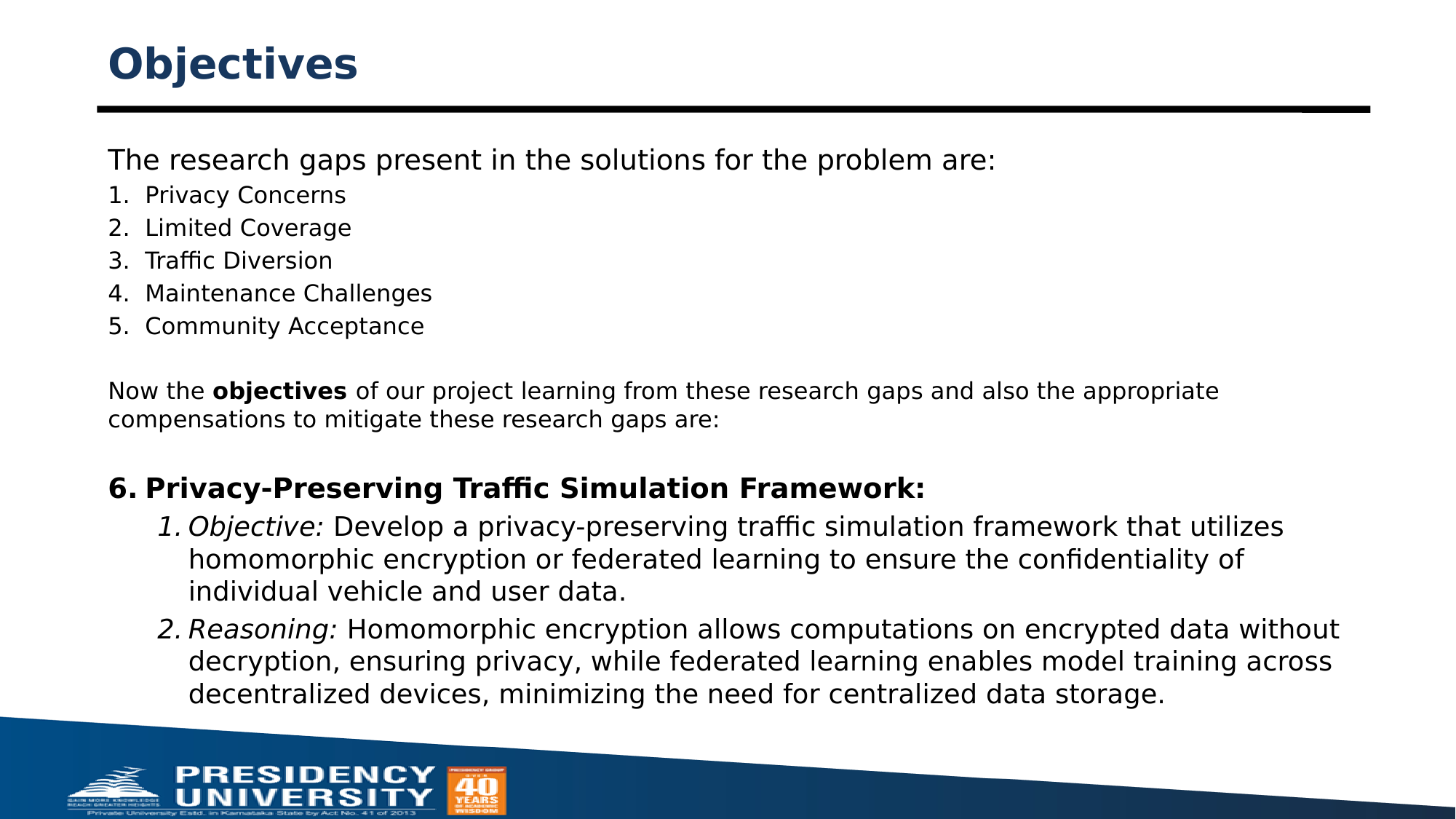

# Objectives
The research gaps present in the solutions for the problem are:
Privacy Concerns
Limited Coverage
Traffic Diversion
Maintenance Challenges
Community Acceptance

Now the objectives of our project learning from these research gaps and also the appropriate compensations to mitigate these research gaps are:

Privacy-Preserving Traffic Simulation Framework:
Objective: Develop a privacy-preserving traffic simulation framework that utilizes homomorphic encryption or federated learning to ensure the confidentiality of individual vehicle and user data.
Reasoning: Homomorphic encryption allows computations on encrypted data without decryption, ensuring privacy, while federated learning enables model training across decentralized devices, minimizing the need for centralized data storage.